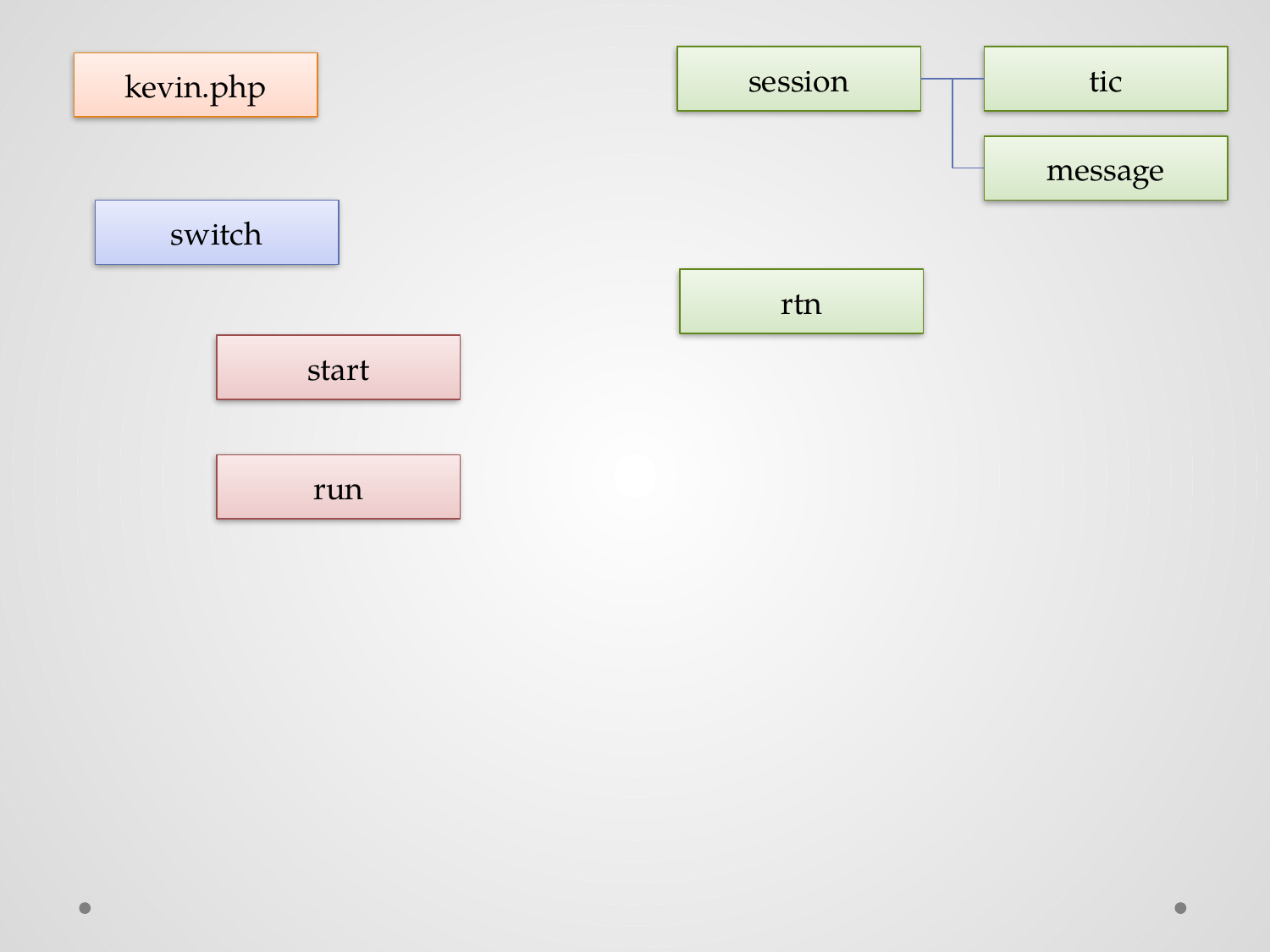

session
tic
kevin.php
message
switch
rtn
start
run